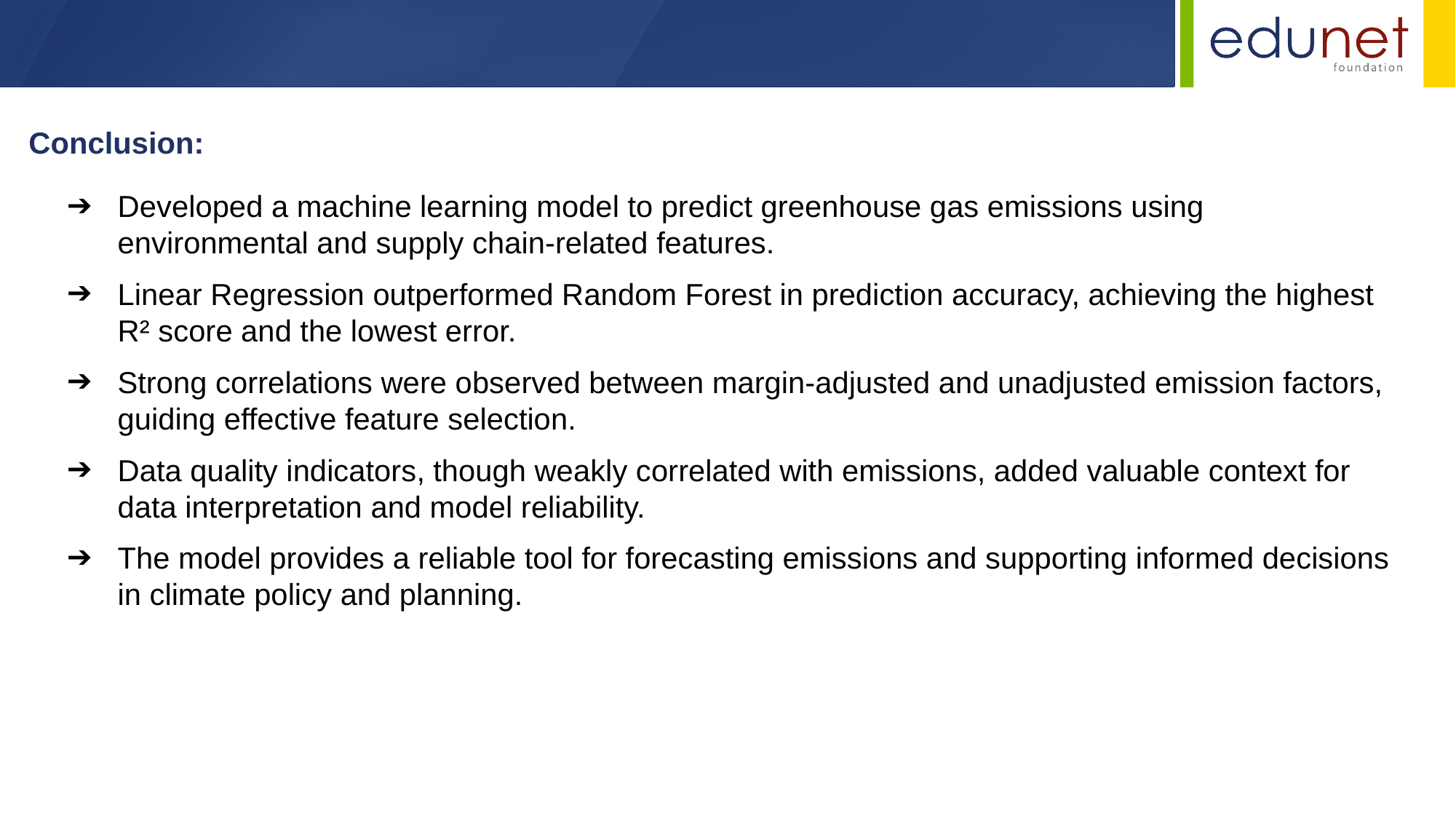

Conclusion:
Developed a machine learning model to predict greenhouse gas emissions using environmental and supply chain-related features.
Linear Regression outperformed Random Forest in prediction accuracy, achieving the highest R² score and the lowest error.
Strong correlations were observed between margin-adjusted and unadjusted emission factors, guiding effective feature selection.
Data quality indicators, though weakly correlated with emissions, added valuable context for data interpretation and model reliability.
The model provides a reliable tool for forecasting emissions and supporting informed decisions in climate policy and planning.